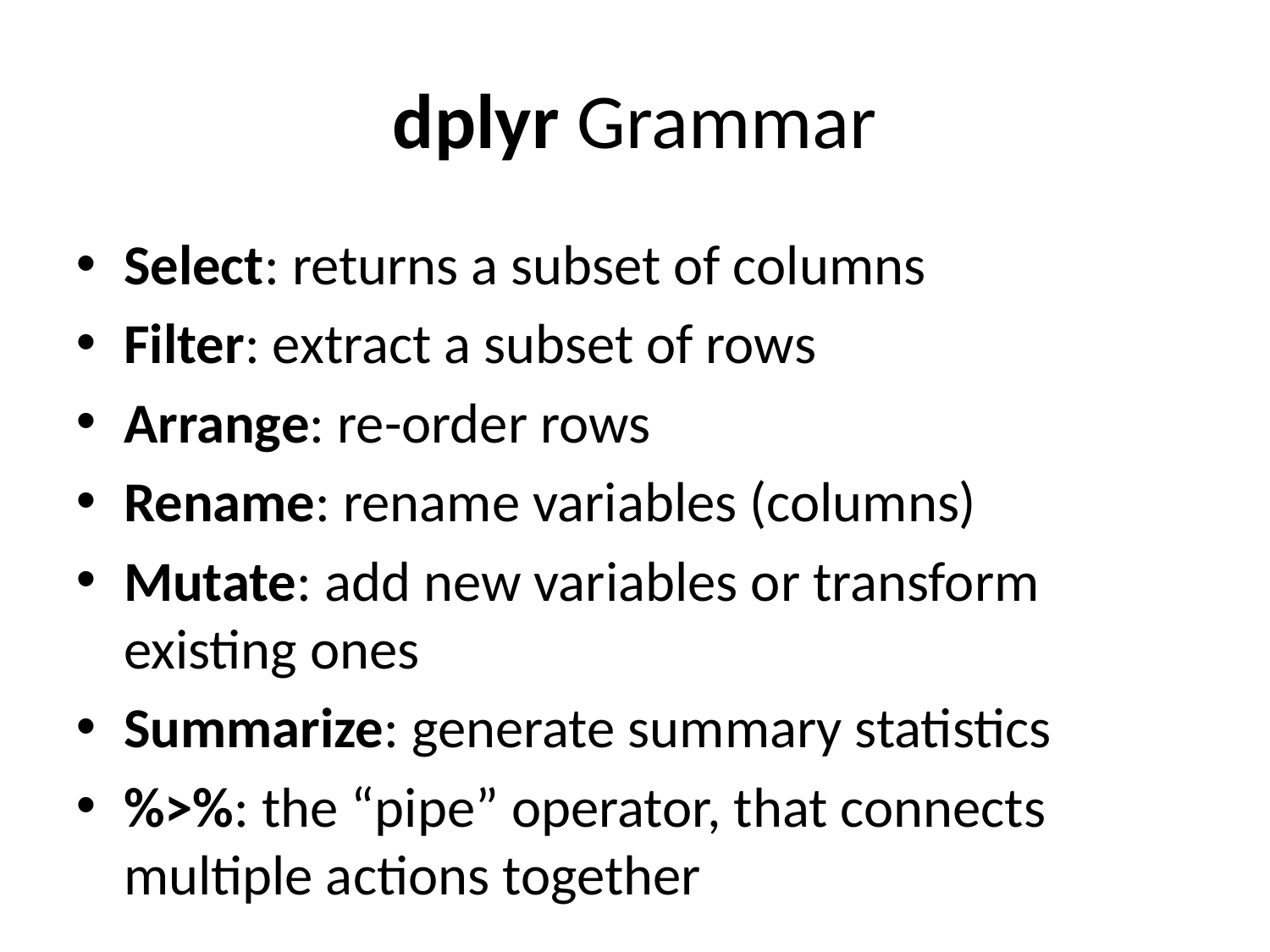

# dplyr Grammar
Select: returns a subset of columns
Filter: extract a subset of rows
Arrange: re-order rows
Rename: rename variables (columns)
Mutate: add new variables or transform existing ones
Summarize: generate summary statistics
%>%: the “pipe” operator, that connects multiple actions together